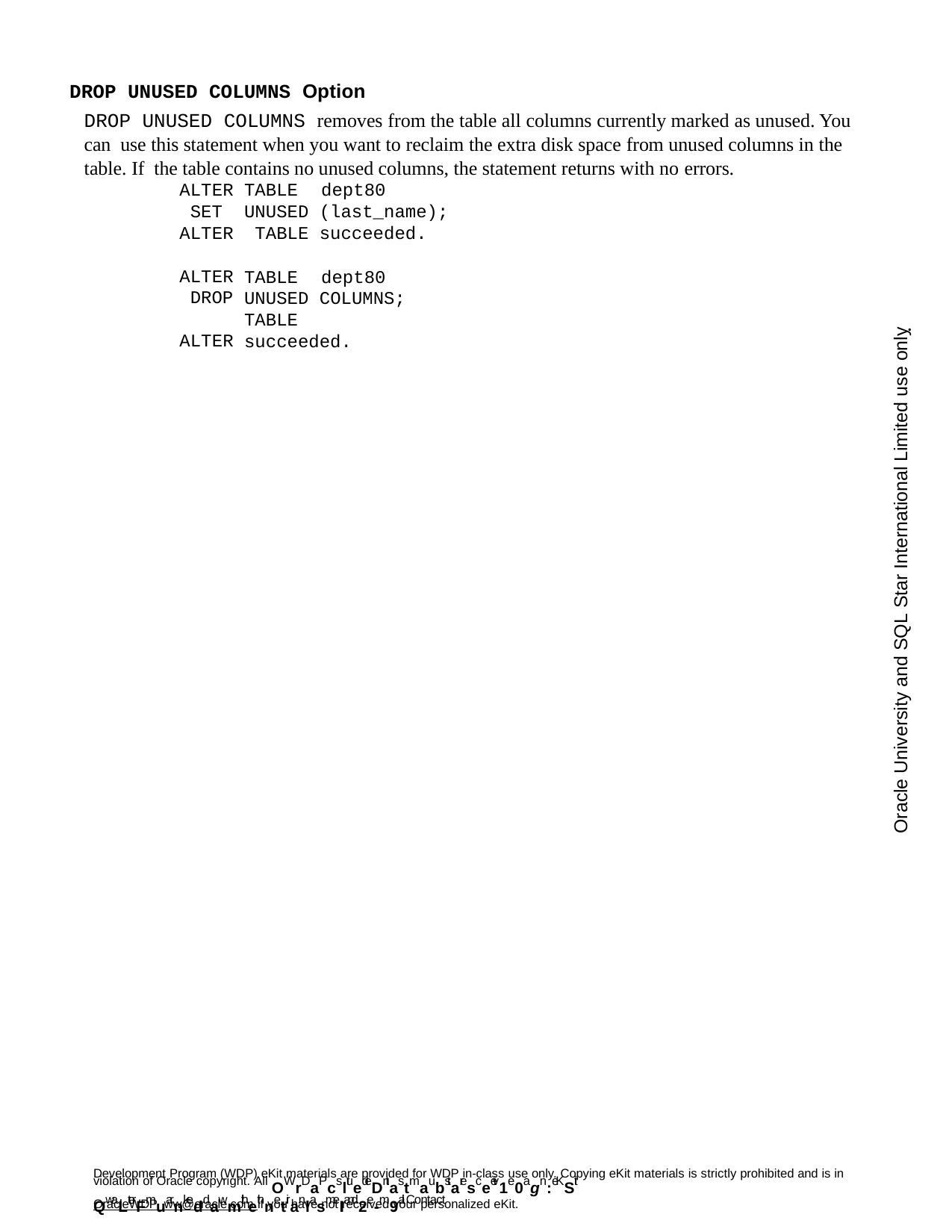

DROP UNUSED COLUMNS Option
DROP UNUSED COLUMNS removes from the table all columns currently marked as unused. You can  use this statement when you want to reclaim the extra disk space from unused columns in the table. If  the table contains no unused columns, the statement returns with no errors.
ALTER  SET  ALTER
TABLE	dept80
UNUSED (last_name);  TABLE succeeded.

TABLE	dept80  UNUSED COLUMNS;
TABLE succeeded.
ALTER  DROP  ALTER
Oracle University and SQL Star International Limited use onlyฺ
Development Program (WDP) eKit materials are provided for WDP in-class use only. Copying eKit materials is strictly prohibited and is in
violation of Oracle copyright. All OWrDaPcsltuedeDntas tmaubstaresceeiv1e0agn :eKSit QwaLterFmuarnkeddawmithethnetiranlasmeIIand2e-m9ail.  Contact
OracleWDP_ww@oracle.com if you have not received your personalized eKit.